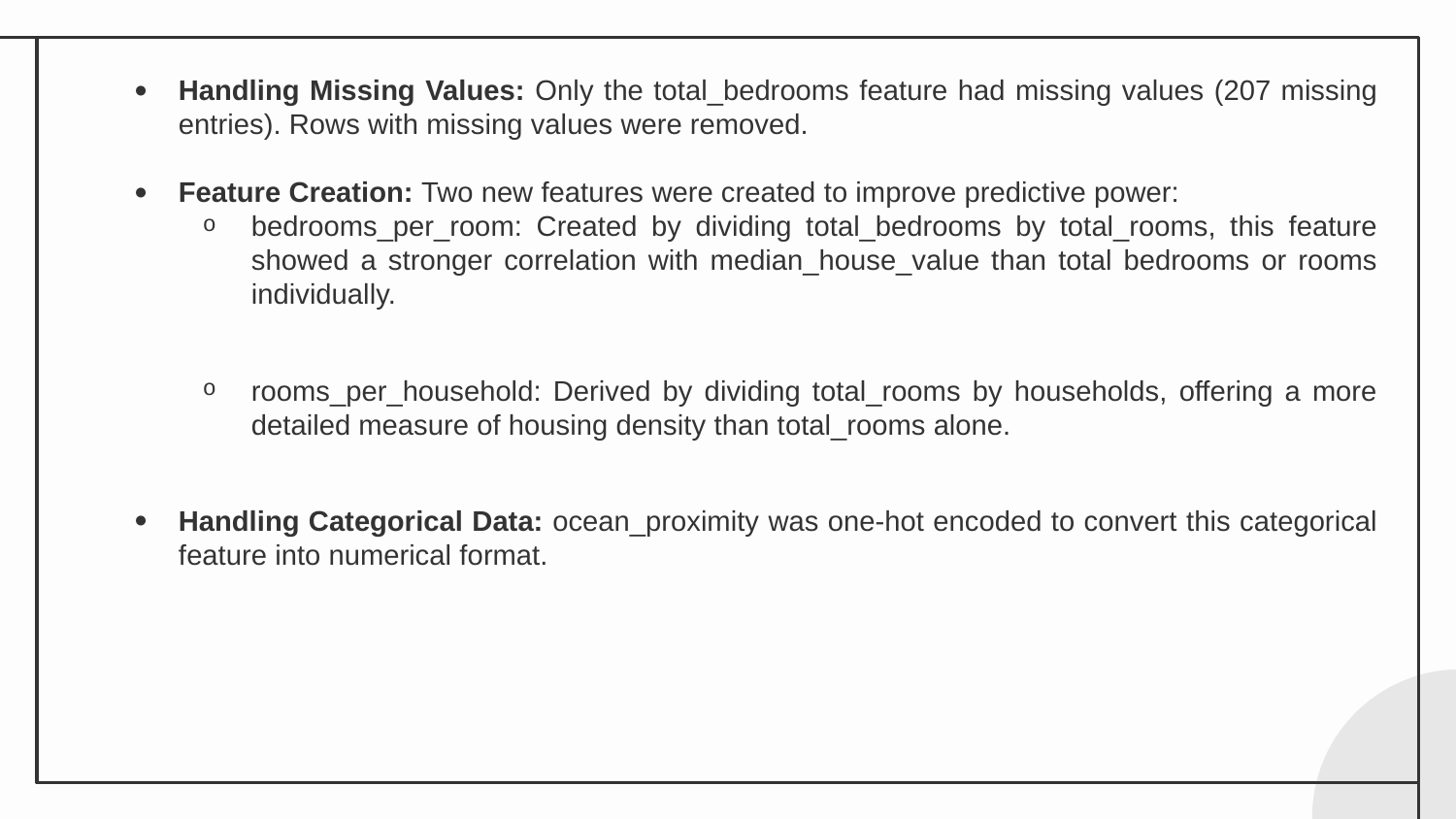

Handling Missing Values: Only the total_bedrooms feature had missing values (207 missing entries). Rows with missing values were removed.

Feature Creation: Two new features were created to improve predictive power:
bedrooms_per_room: Created by dividing total_bedrooms by total_rooms, this feature showed a stronger correlation with median_house_value than total bedrooms or rooms individually.

rooms_per_household: Derived by dividing total_rooms by households, offering a more detailed measure of housing density than total_rooms alone.

Handling Categorical Data: ocean_proximity was one-hot encoded to convert this categorical feature into numerical format.